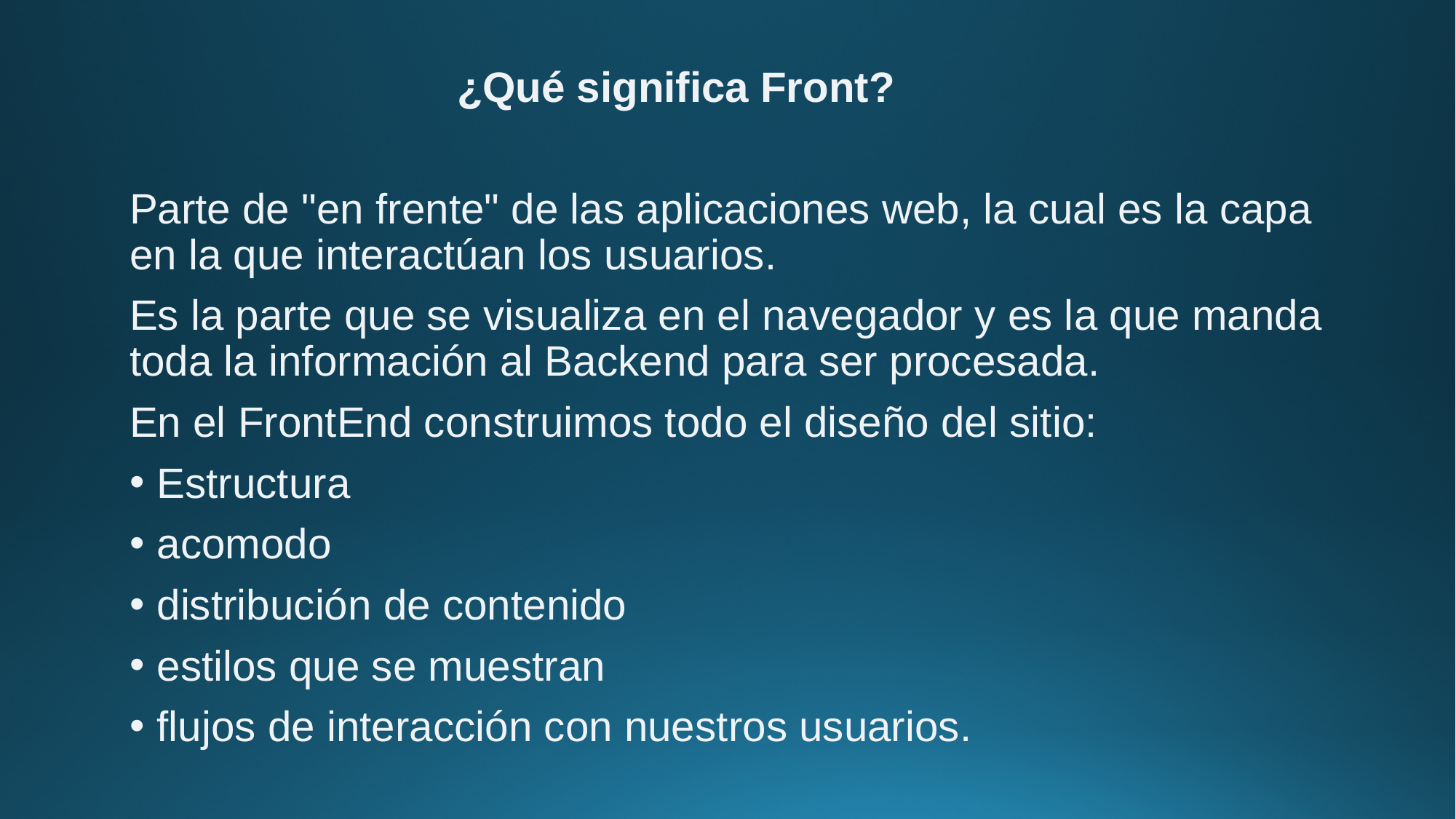

¿Qué significa Front?

Parte de "en frente" de las aplicaciones web, la cual es la capa en la que interactúan los usuarios.
Es la parte que se visualiza en el navegador y es la que manda toda la información al Backend para ser procesada.
En el FrontEnd construimos todo el diseño del sitio:
Estructura
acomodo
distribución de contenido
estilos que se muestran
flujos de interacción con nuestros usuarios.